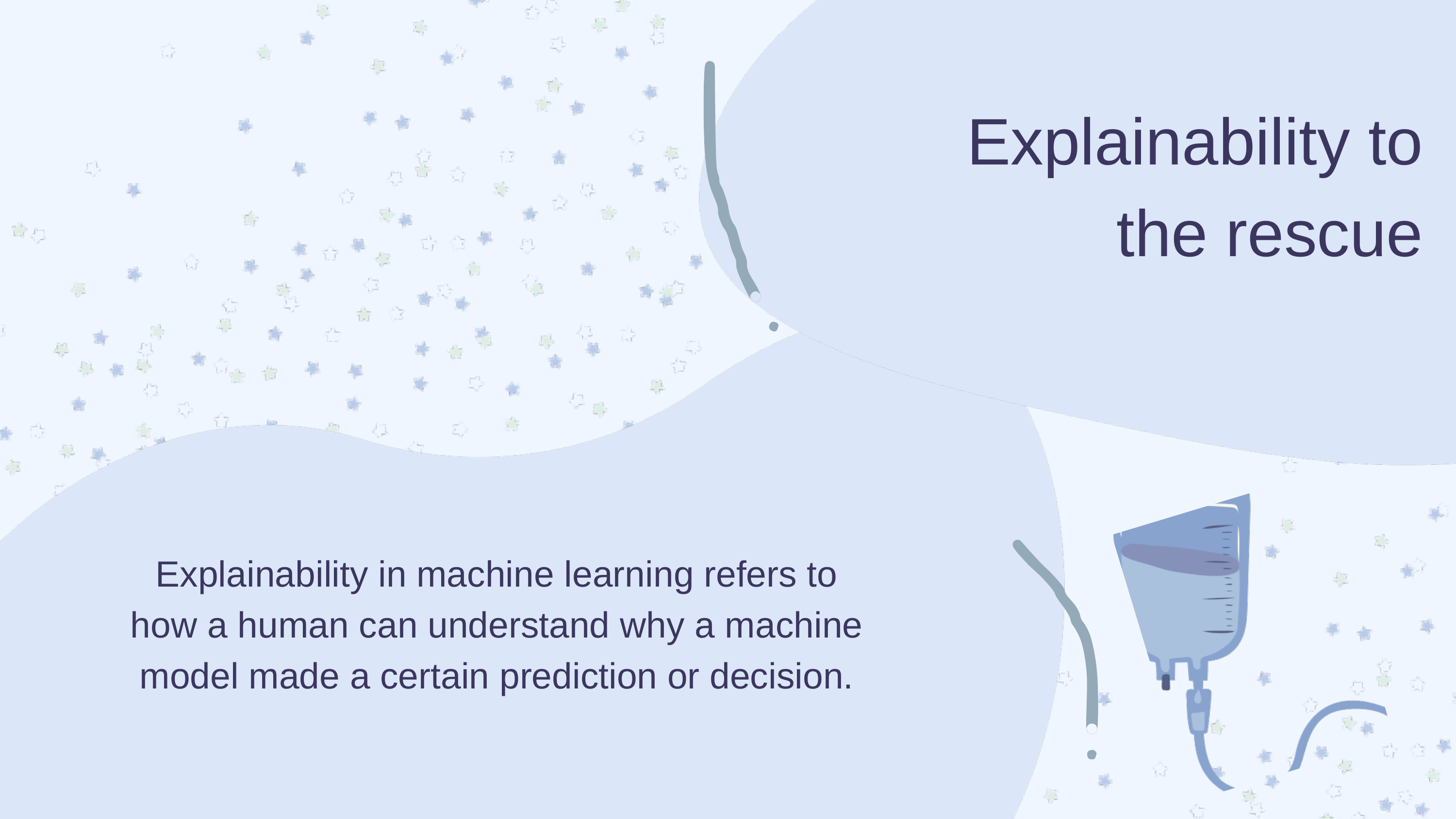

Explainability to
the rescue

Explainability in machine learning refers to how a human can understand why a machine model made a certain prediction or decision.